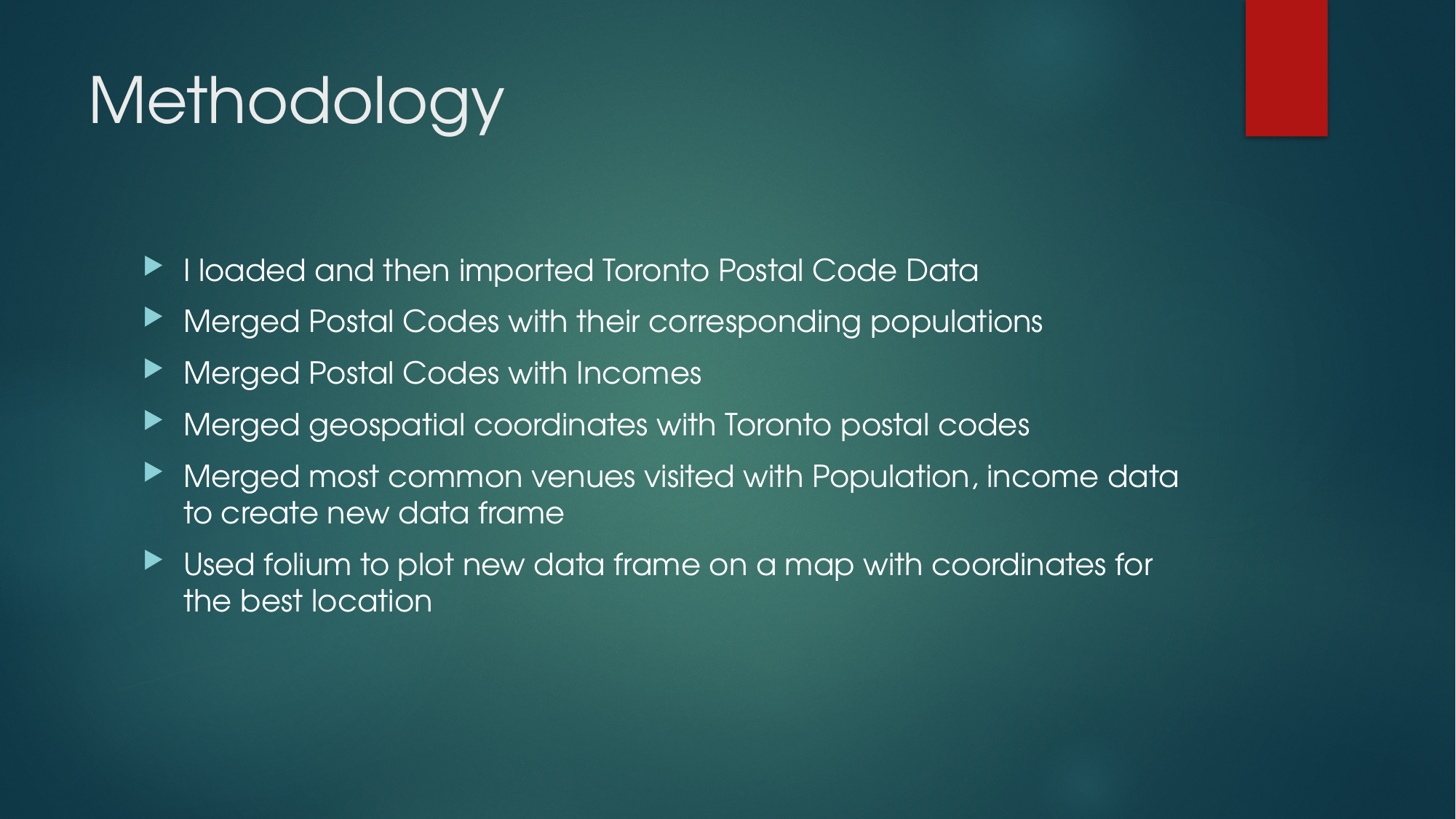

# Methodology
I loaded and then imported Toronto Postal Code Data
Merged Postal Codes with their corresponding populations
Merged Postal Codes with Incomes
Merged geospatial coordinates with Toronto postal codes
Merged most common venues visited with Population, income data to create new data frame
Used folium to plot new data frame on a map with coordinates for the best location